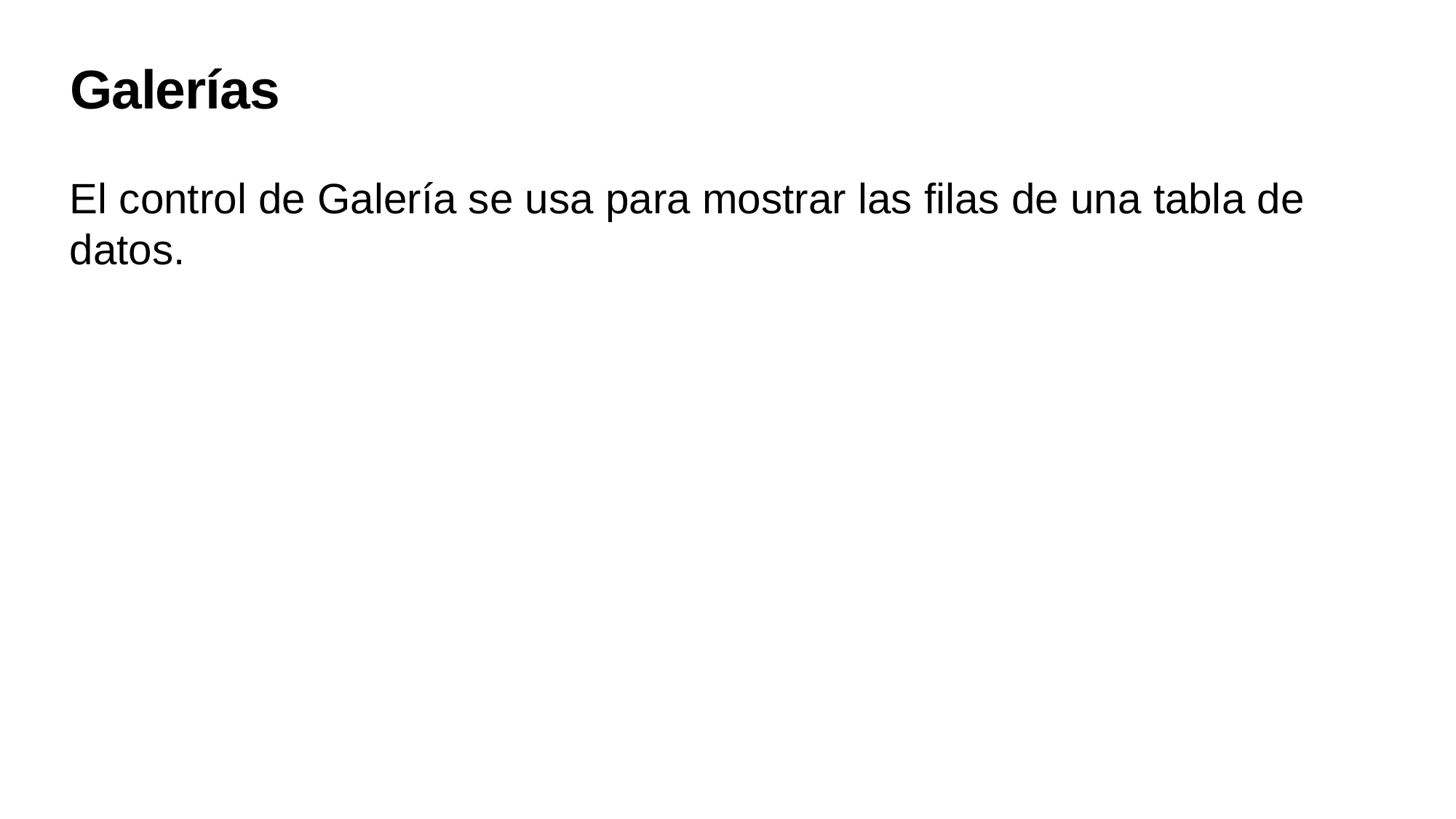

# Galerías
El control de Galería se usa para mostrar las filas de una tabla de datos.